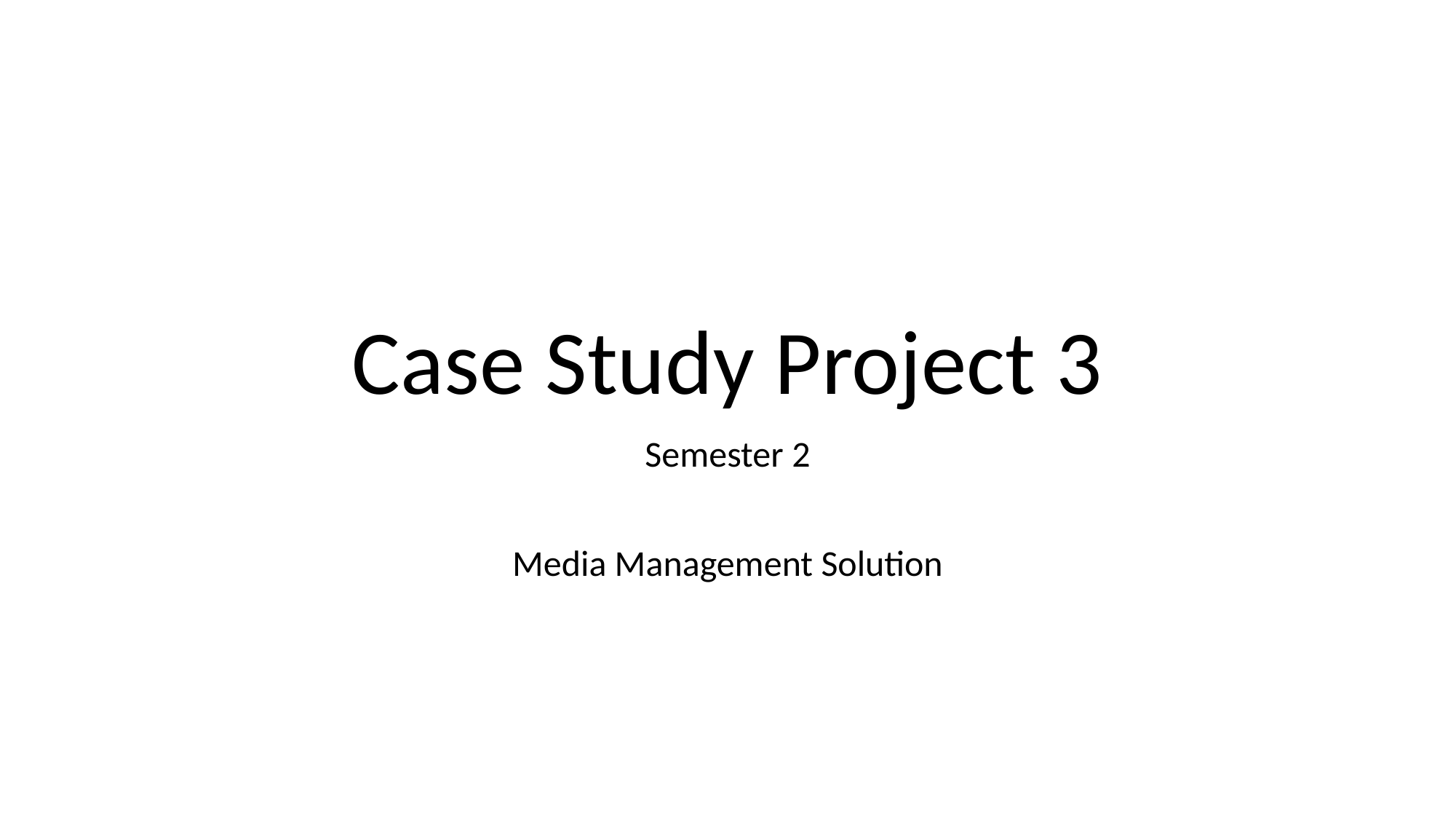

# Case Study Project 3
Semester 2

Media Management Solution